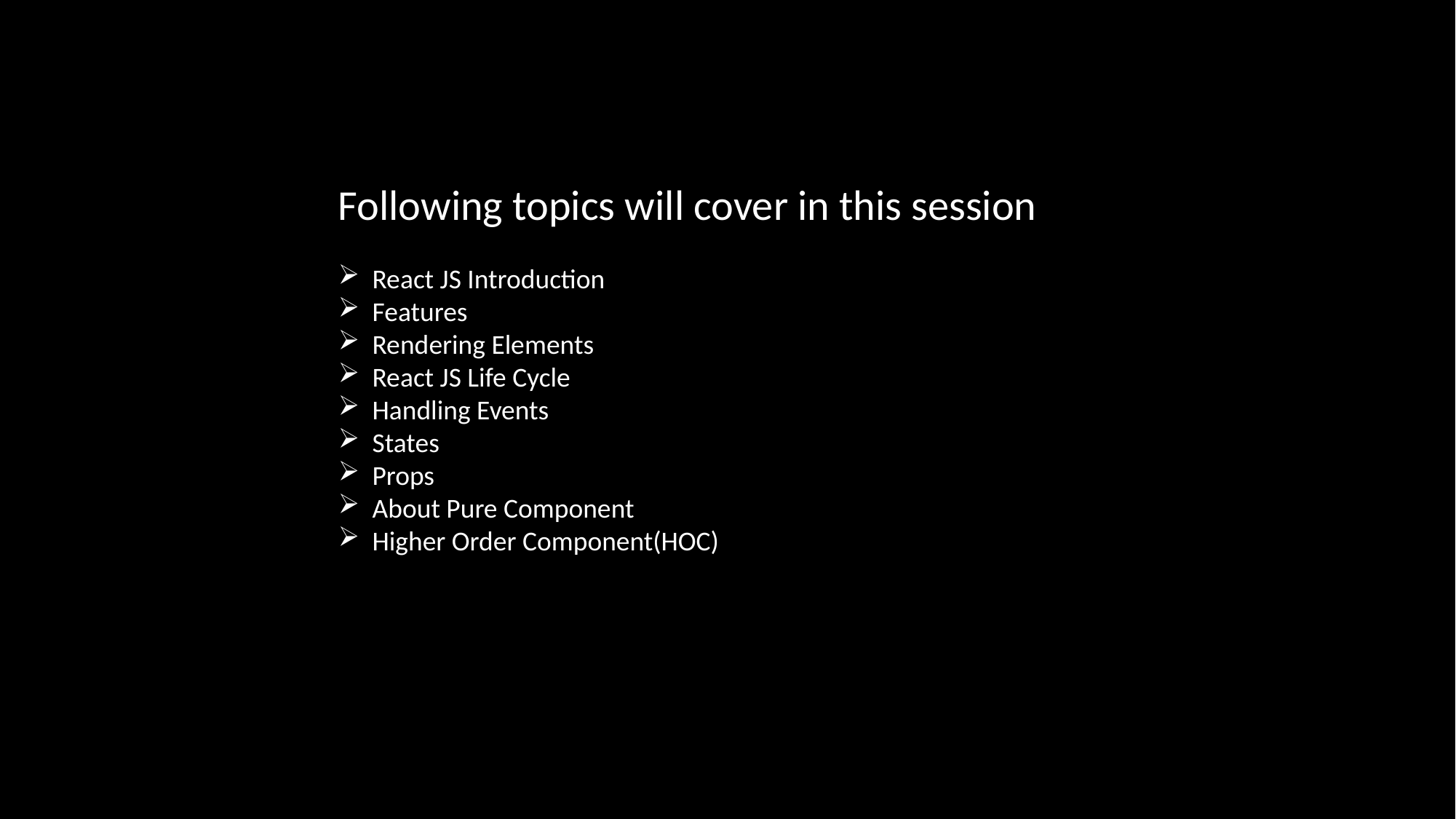

Following topics will cover in this session

React JS Introduction
Features
Rendering Elements
React JS Life Cycle
Handling Events
States
Props
About Pure Component
Higher Order Component(HOC)